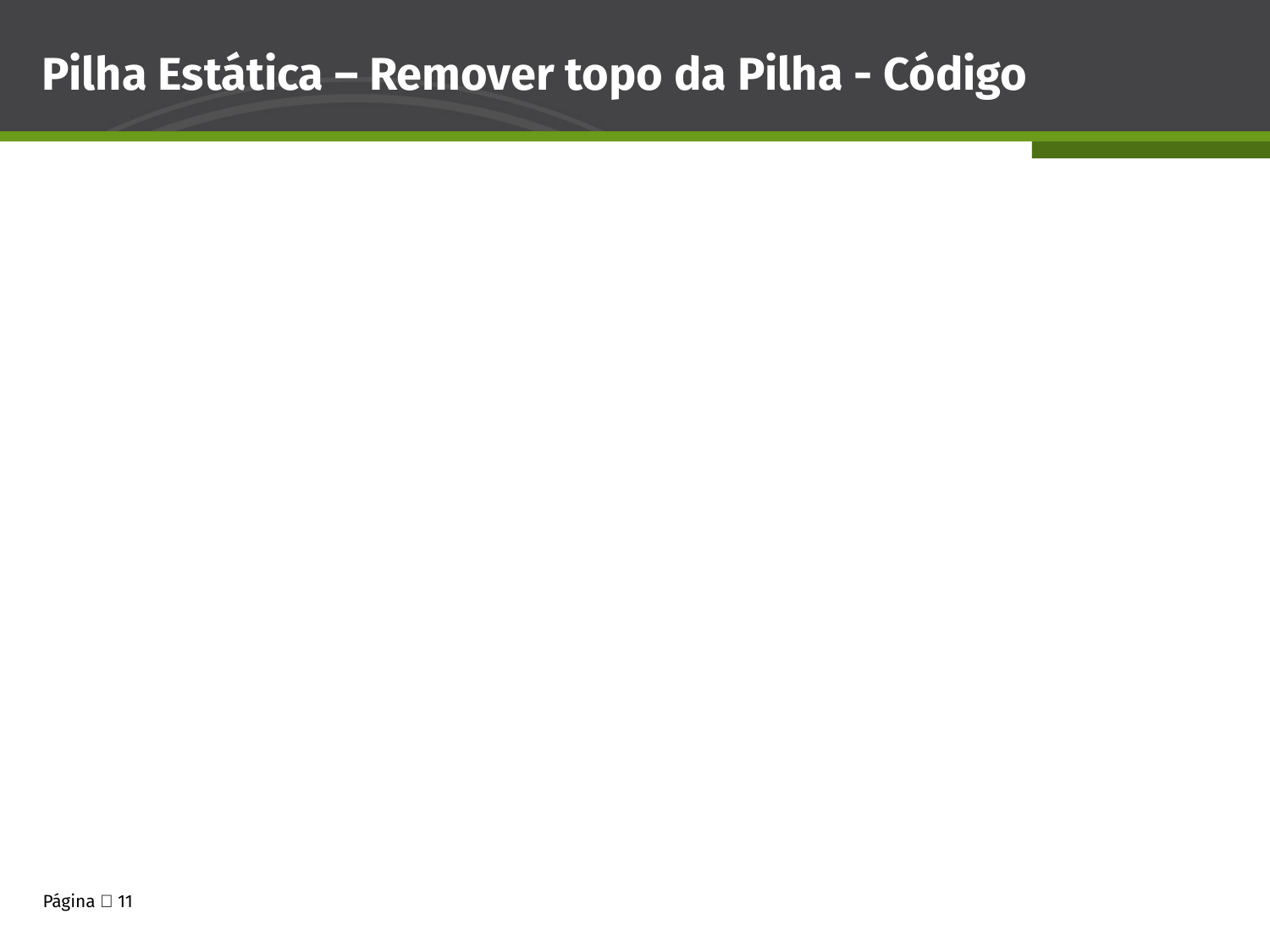

# Pilha Estática – Remover topo da Pilha - Código